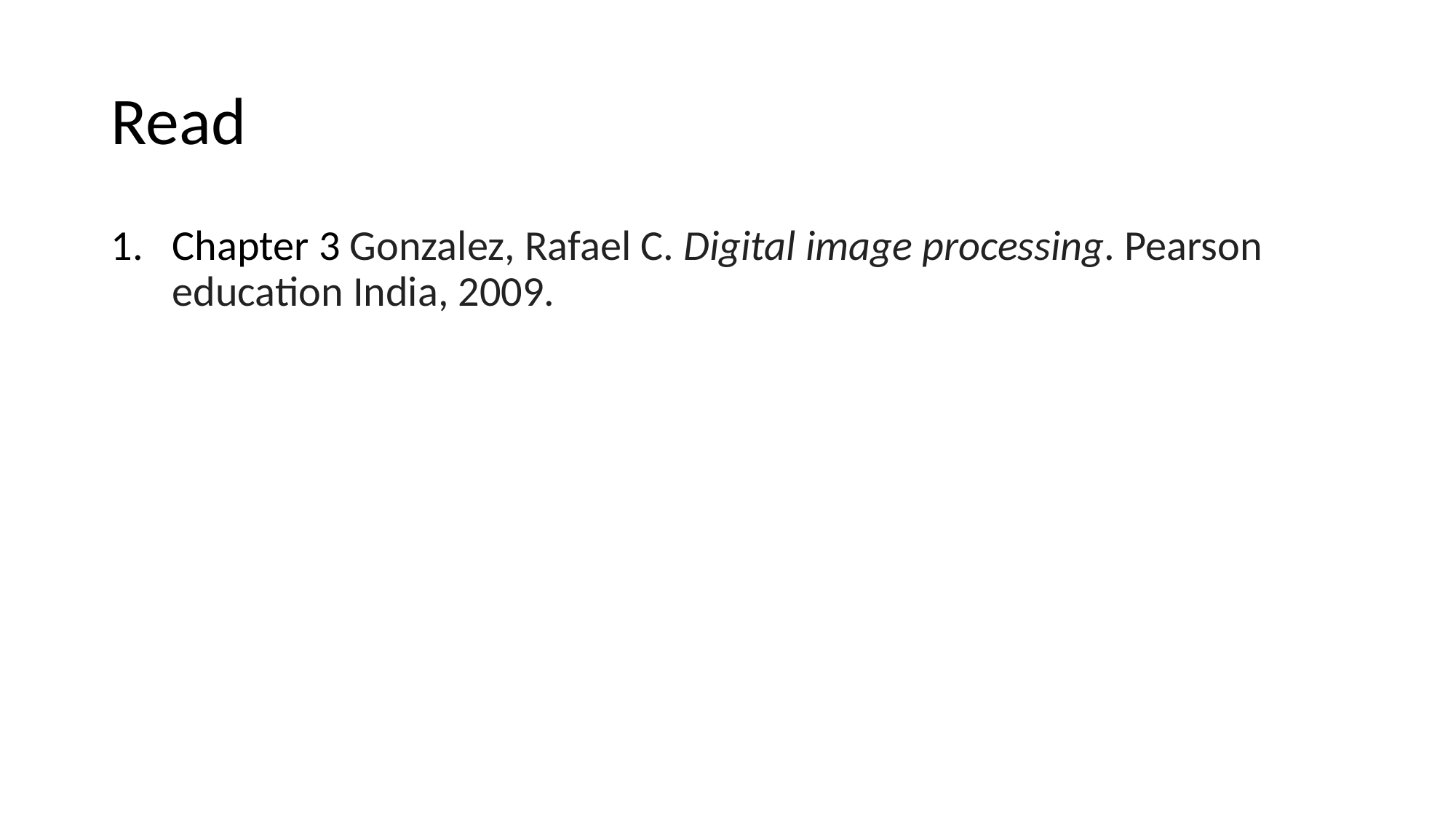

# Read
Chapter 3 Gonzalez, Rafael C. Digital image processing. Pearson education India, 2009.